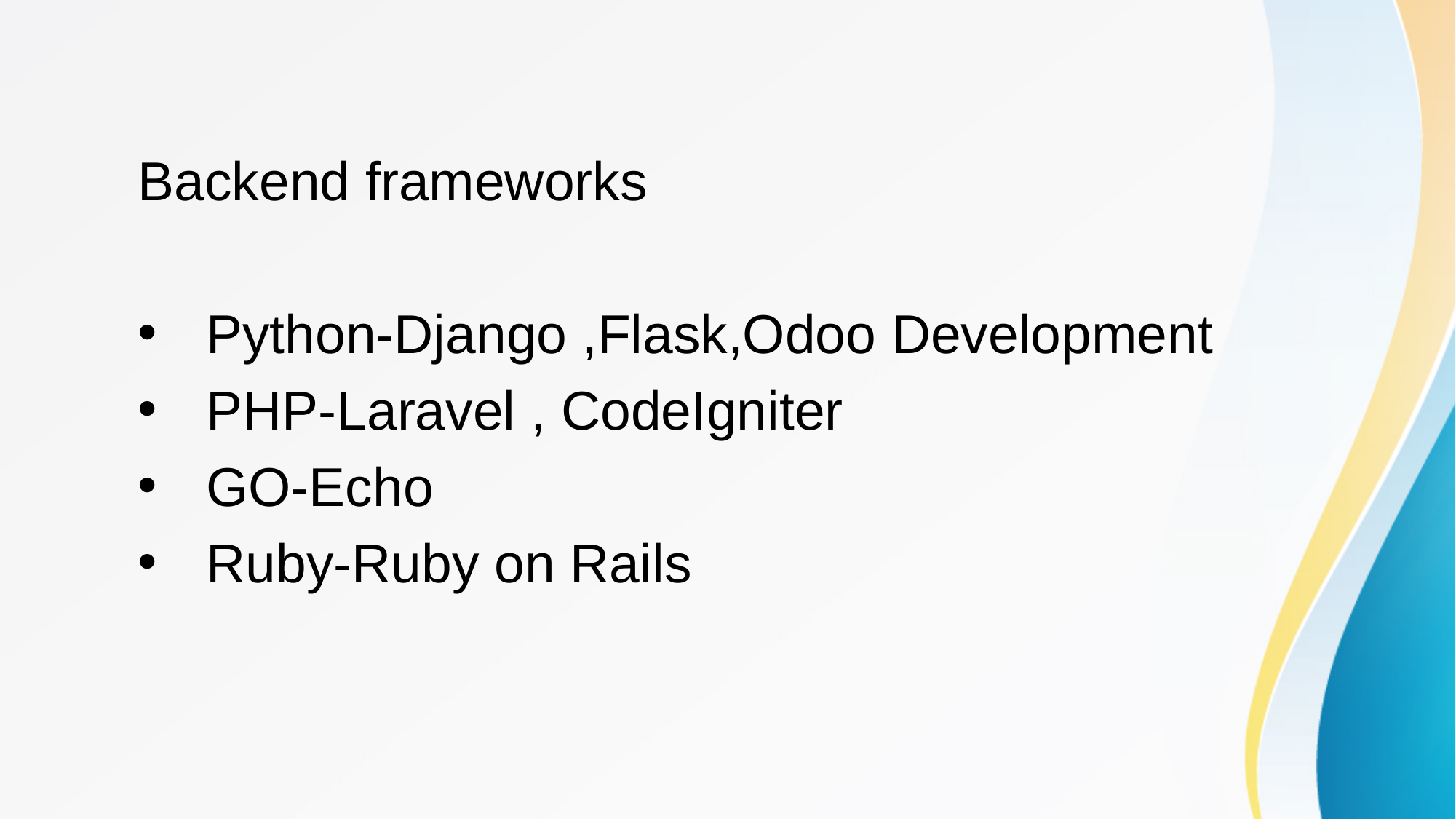

#
Backend frameworks

Python-Django ,Flask,Odoo Development
PHP-Laravel , CodeIgniter
GO-Echo
Ruby-Ruby on Rails